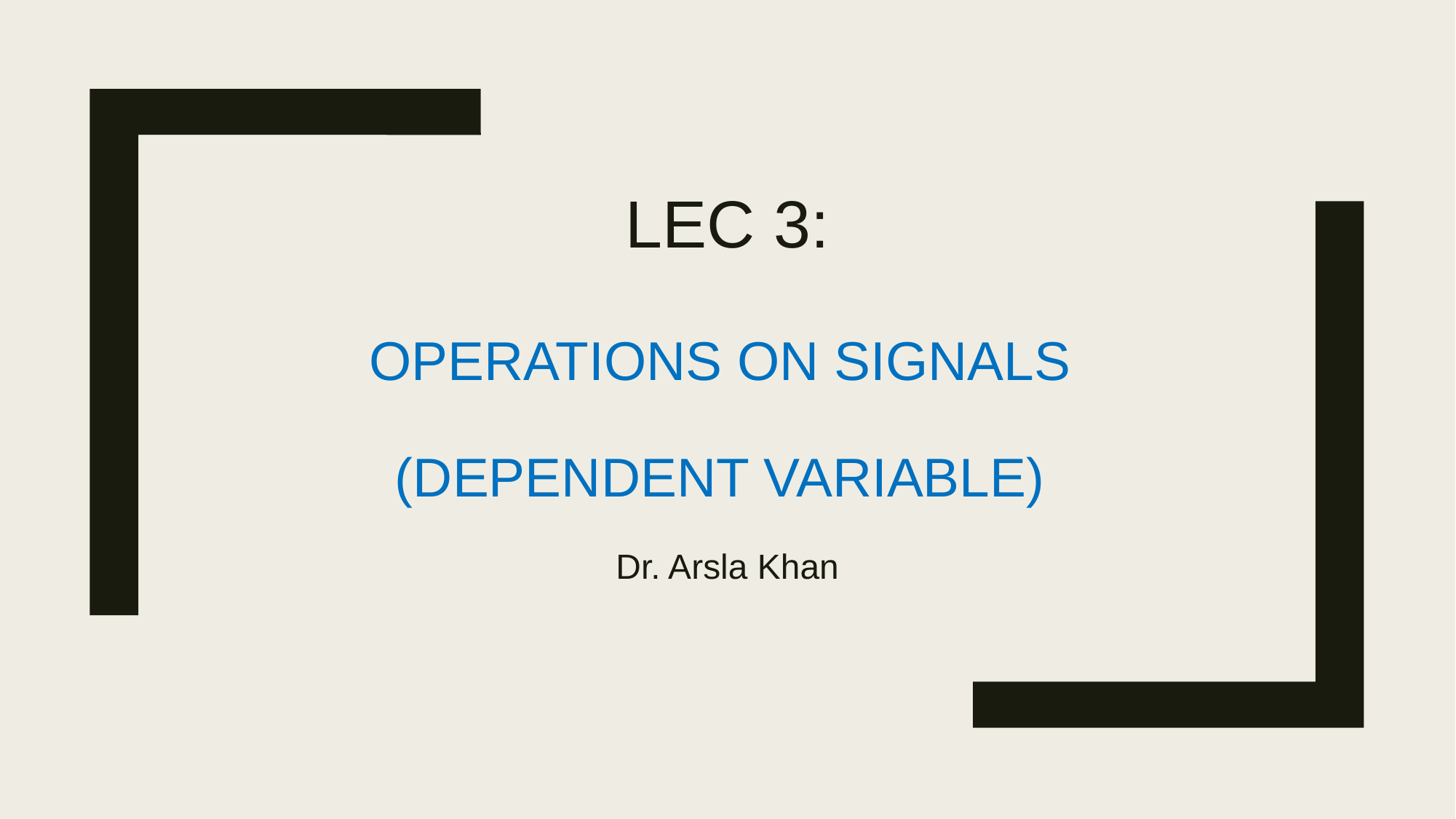

# Lec 3: Operations on Signals (dependent Variable)
Dr. Arsla Khan